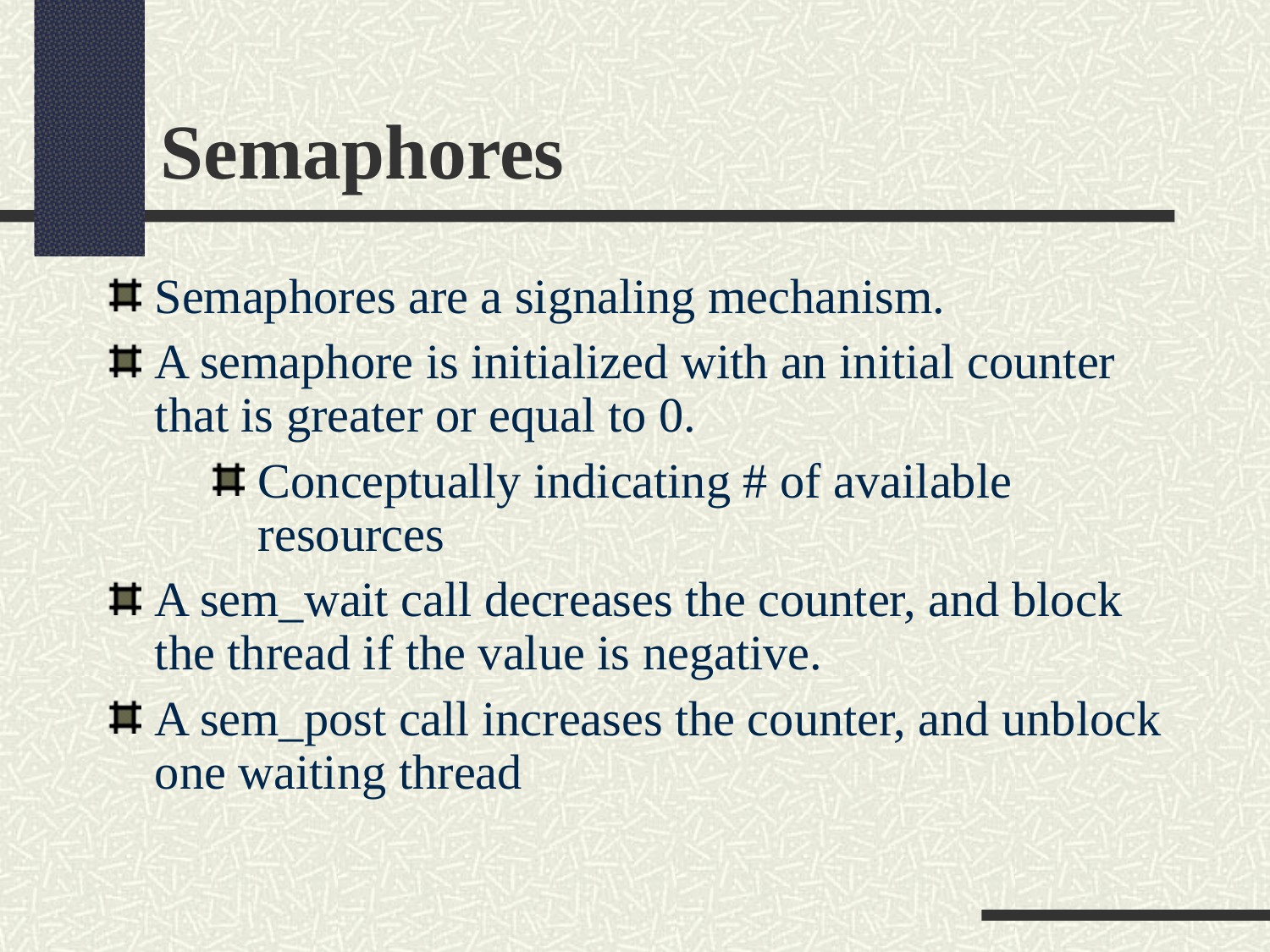

Semaphores
Semaphores are a signaling mechanism.
A semaphore is initialized with an initial counter that is greater or equal to 0.
Conceptually indicating # of available resources
A sem_wait call decreases the counter, and block the thread if the value is negative.
A sem_post call increases the counter, and unblock one waiting thread